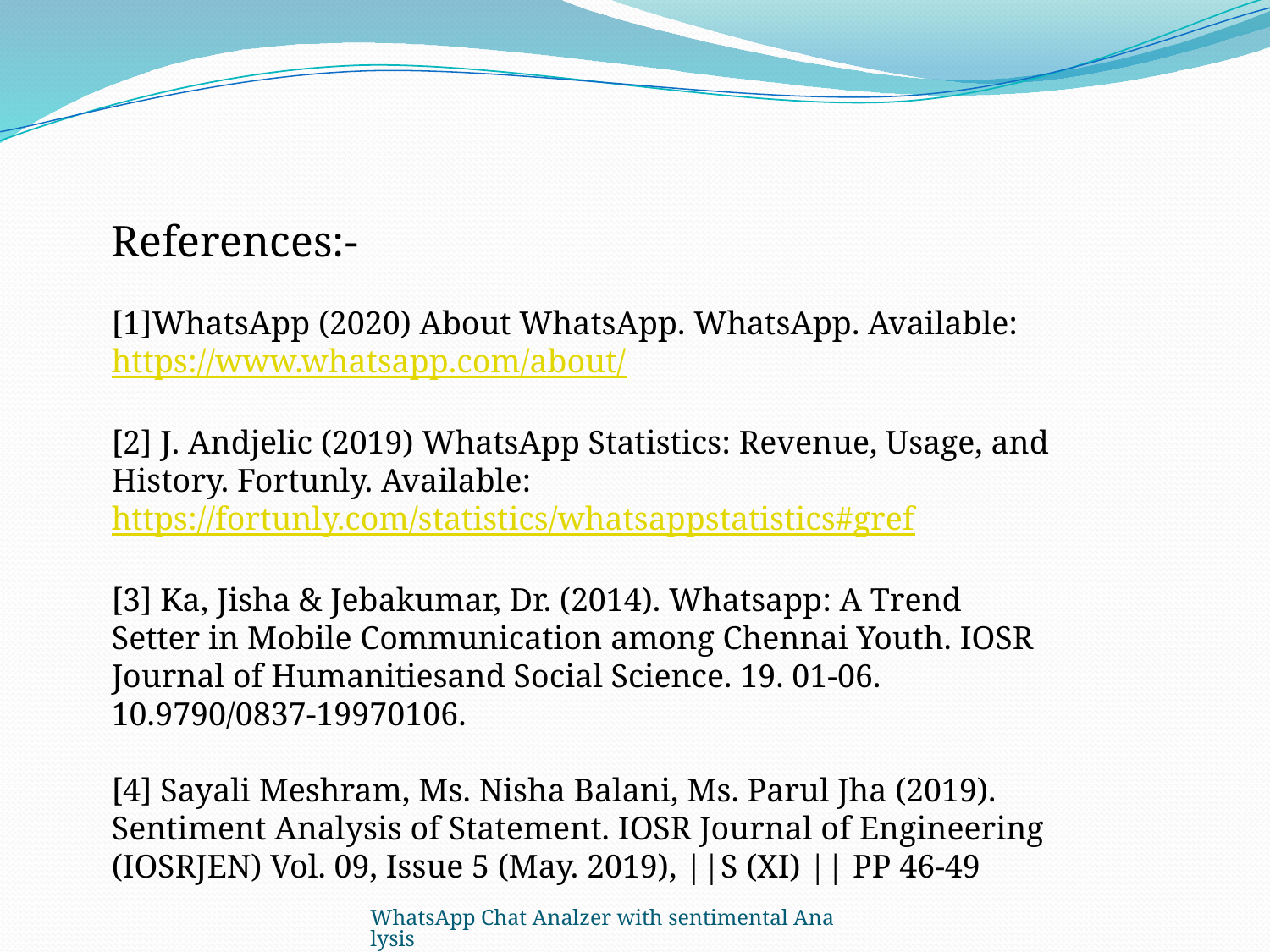

References:-

[1]WhatsApp (2020) About WhatsApp. WhatsApp. Available: https://www.whatsapp.com/about/

[2] J. Andjelic (2019) WhatsApp Statistics: Revenue, Usage, and History. Fortunly. Available: https://fortunly.com/statistics/whatsappstatistics#gref

[3] Ka, Jisha & Jebakumar, Dr. (2014). Whatsapp: A Trend Setter in Mobile Communication among Chennai Youth. IOSR Journal of Humanitiesand Social Science. 19. 01-06. 10.9790/0837-19970106.

[4] Sayali Meshram, Ms. Nisha Balani, Ms. Parul Jha (2019). Sentiment Analysis of Statement. IOSR Journal of Engineering (IOSRJEN) Vol. 09, Issue 5 (May. 2019), ||S (XI) || PP 46-49

WhatsApp Chat Analzer with sentimental Analysis